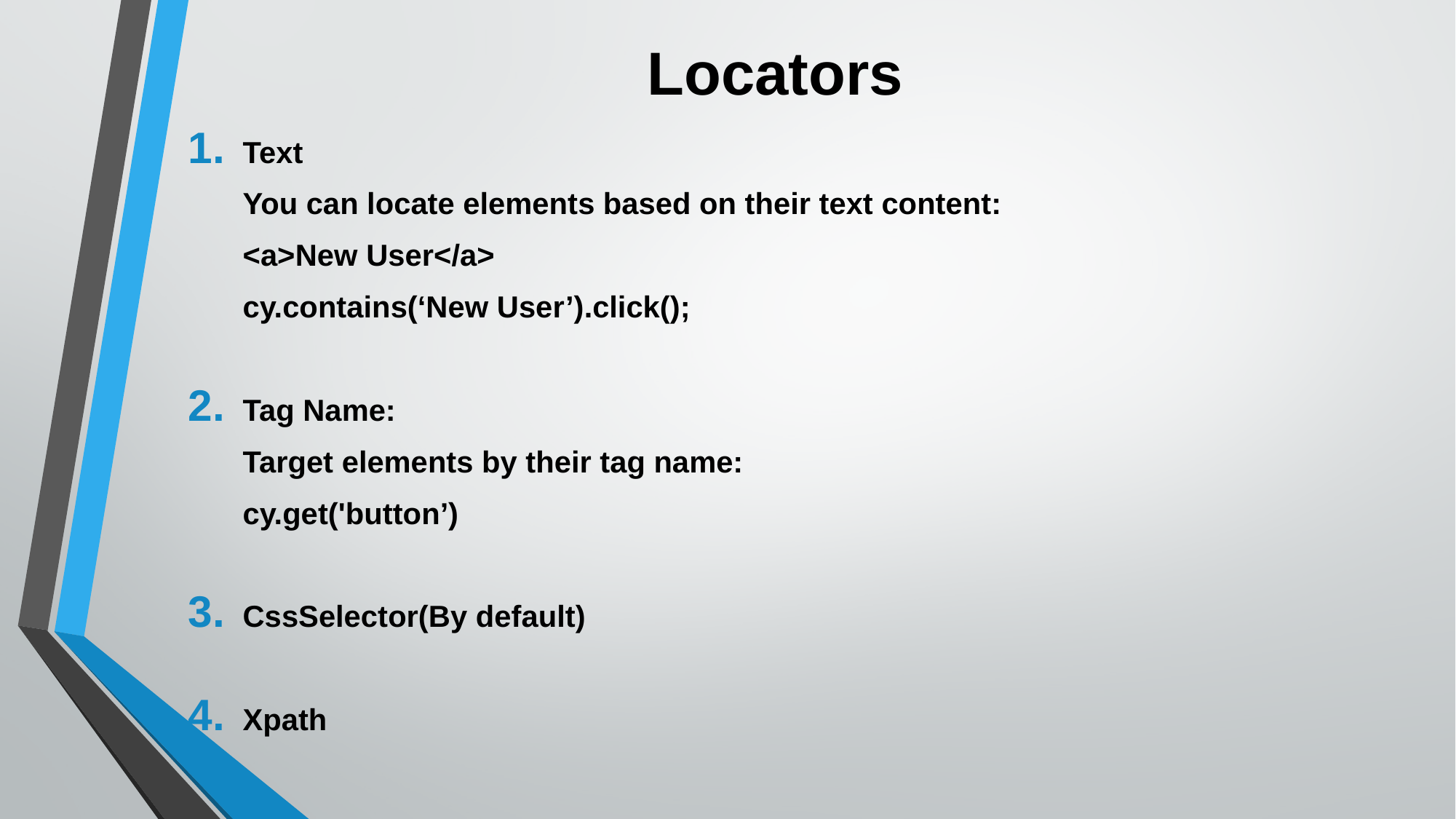

# Locators
Text
You can locate elements based on their text content:
<a>New User</a>
cy.contains(‘New User’).click();

Tag Name:
Target elements by their tag name:
cy.get('button’)

CssSelector(By default)

Xpath